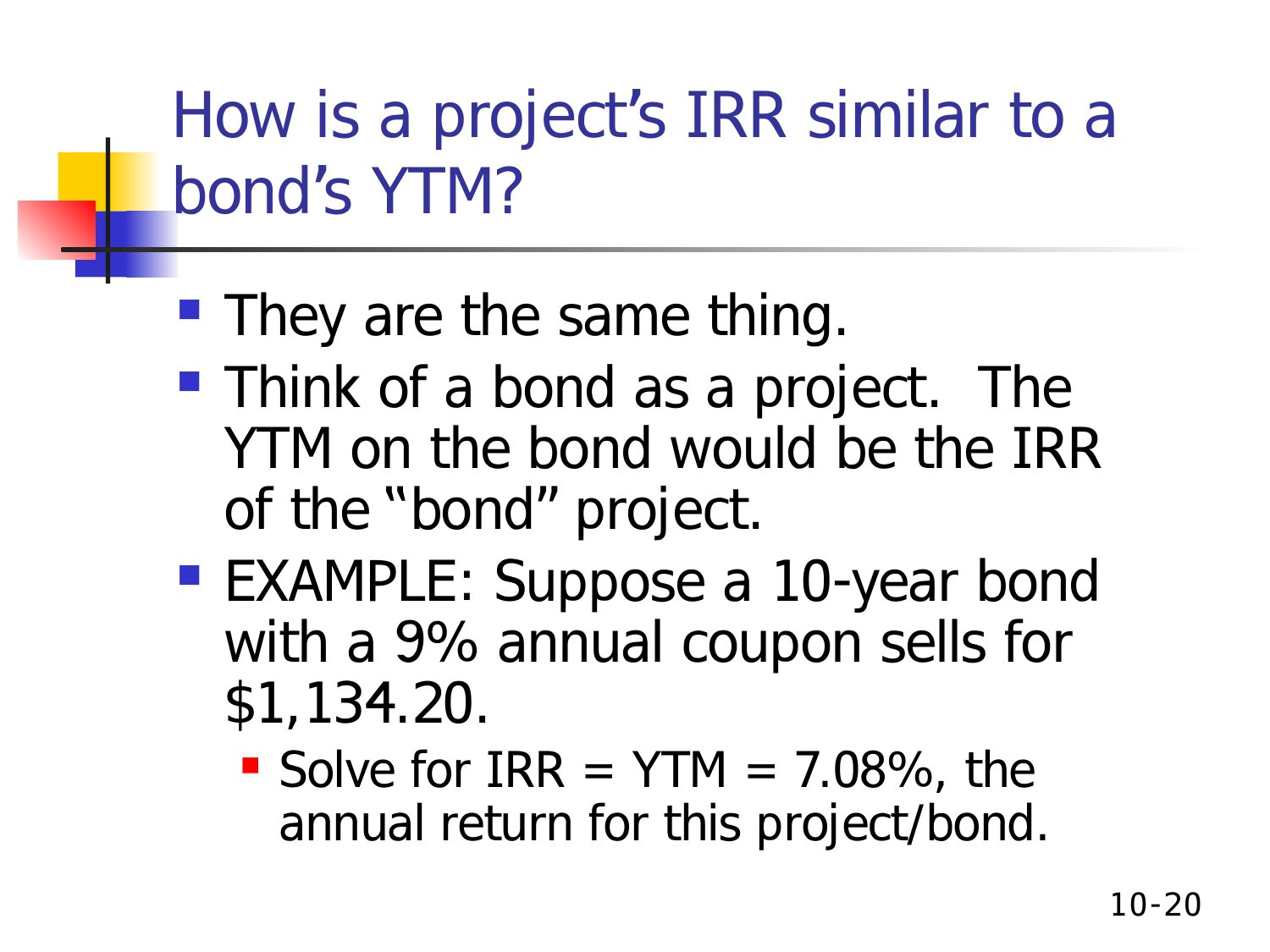

# How is a project’s IRR similar to a bond’s YTM?
They are the same thing.
Think of a bond as a project.  The YTM on the bond would be the IRR of the “bond” project.
EXAMPLE: Suppose a 10-year bond with a 9% annual coupon sells for $1,134.20.
Solve for IRR = YTM = 7.08%, the annual return for this project/bond.